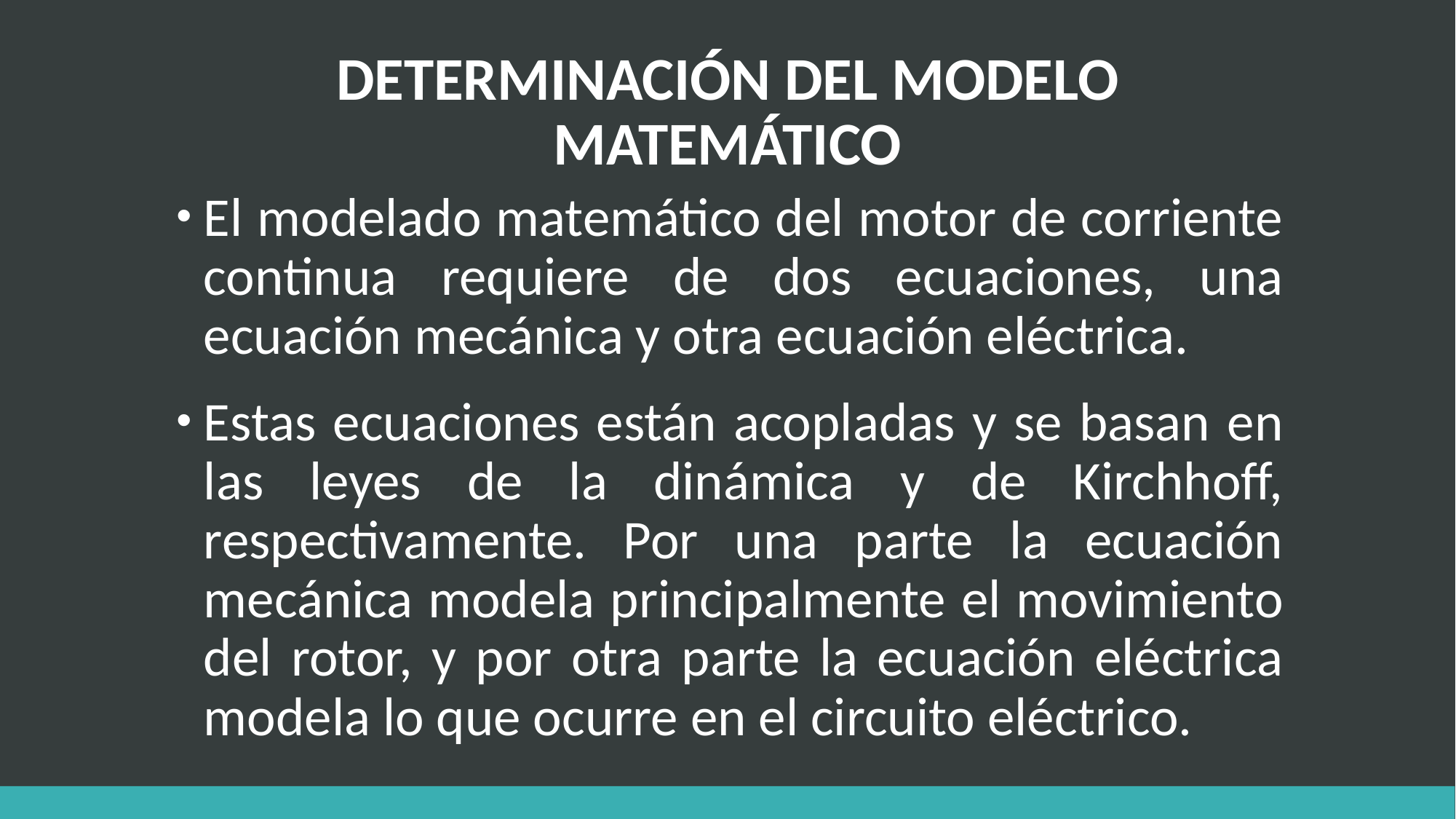

# DETERMINACIÓN DEL MODELO MATEMÁTICO
El modelado matemático del motor de corriente continua requiere de dos ecuaciones, una ecuación mecánica y otra ecuación eléctrica.
Estas ecuaciones están acopladas y se basan en las leyes de la dinámica y de Kirchhoff, respectivamente. Por una parte la ecuación mecánica modela principalmente el movimiento del rotor, y por otra parte la ecuación eléctrica modela lo que ocurre en el circuito eléctrico.